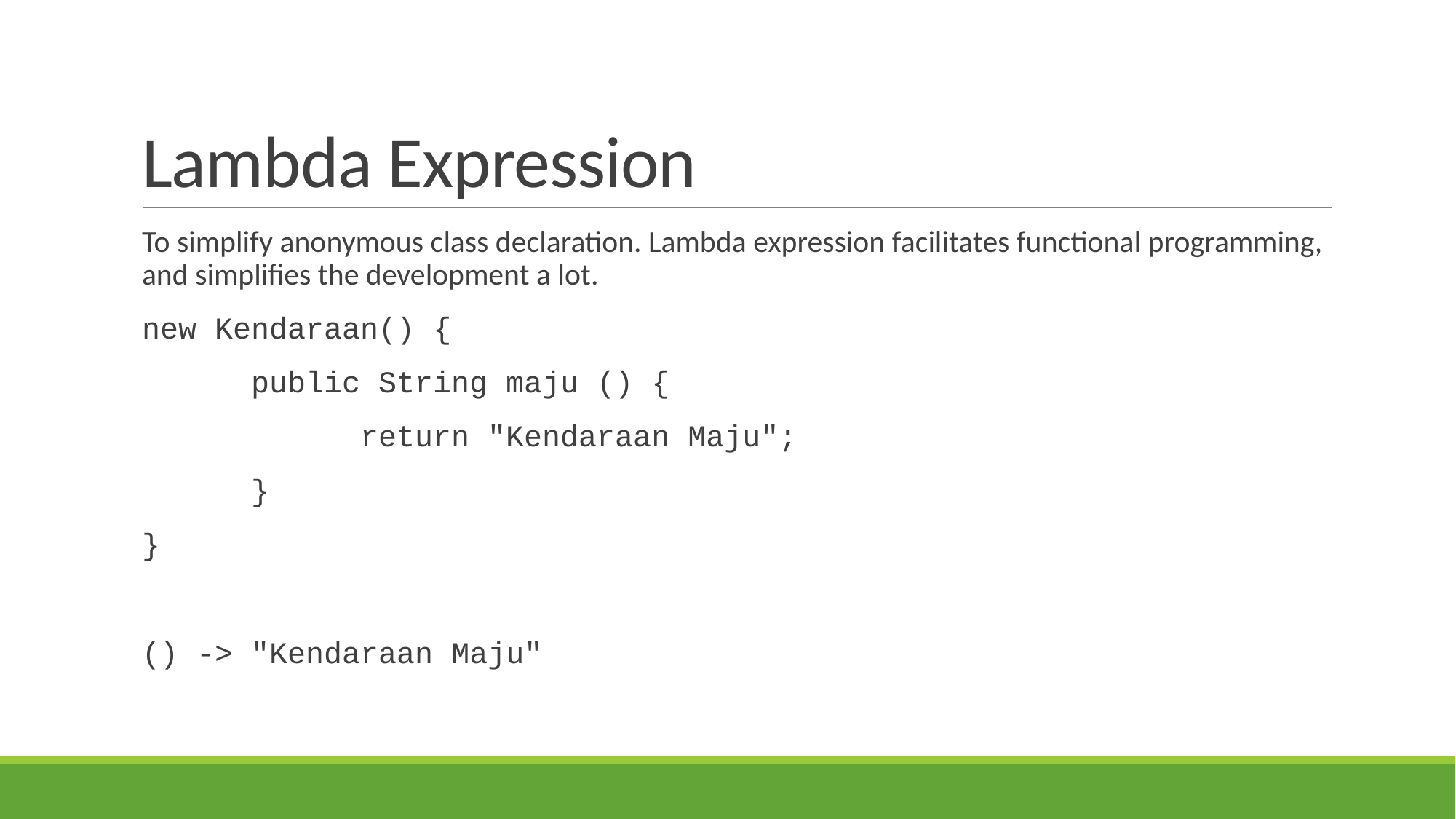

# Lambda Expression
To simplify anonymous class declaration. Lambda expression facilitates functional programming, and simplifies the development a lot.
new Kendaraan() {
	public String maju () {
		return "Kendaraan Maju";
	}
}

() -> "Kendaraan Maju"